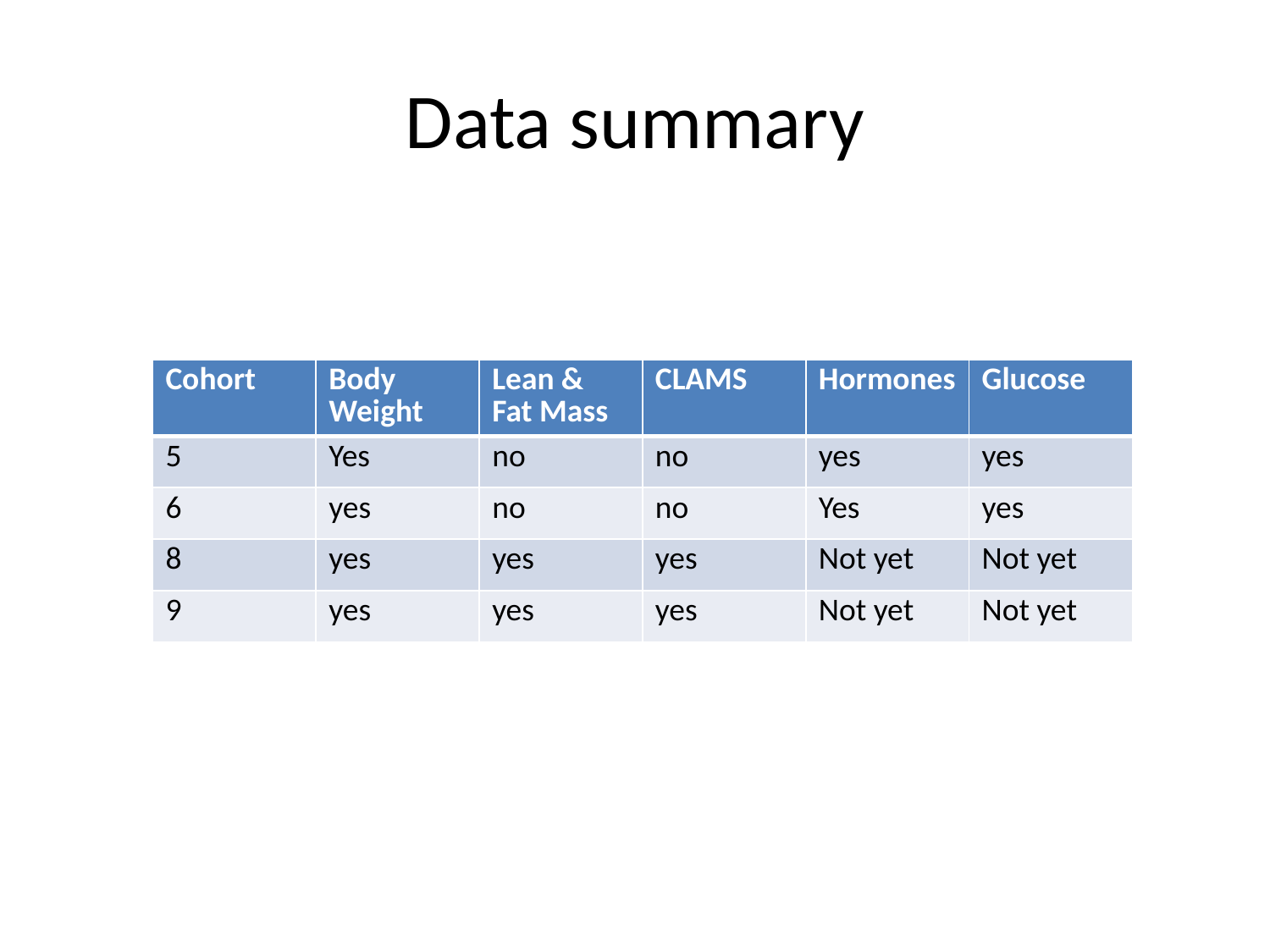

# Data summary
| Cohort | Body Weight | Lean & Fat Mass | CLAMS | Hormones | Glucose |
| --- | --- | --- | --- | --- | --- |
| 5 | Yes | no | no | yes | yes |
| 6 | yes | no | no | Yes | yes |
| 8 | yes | yes | yes | Not yet | Not yet |
| 9 | yes | yes | yes | Not yet | Not yet |